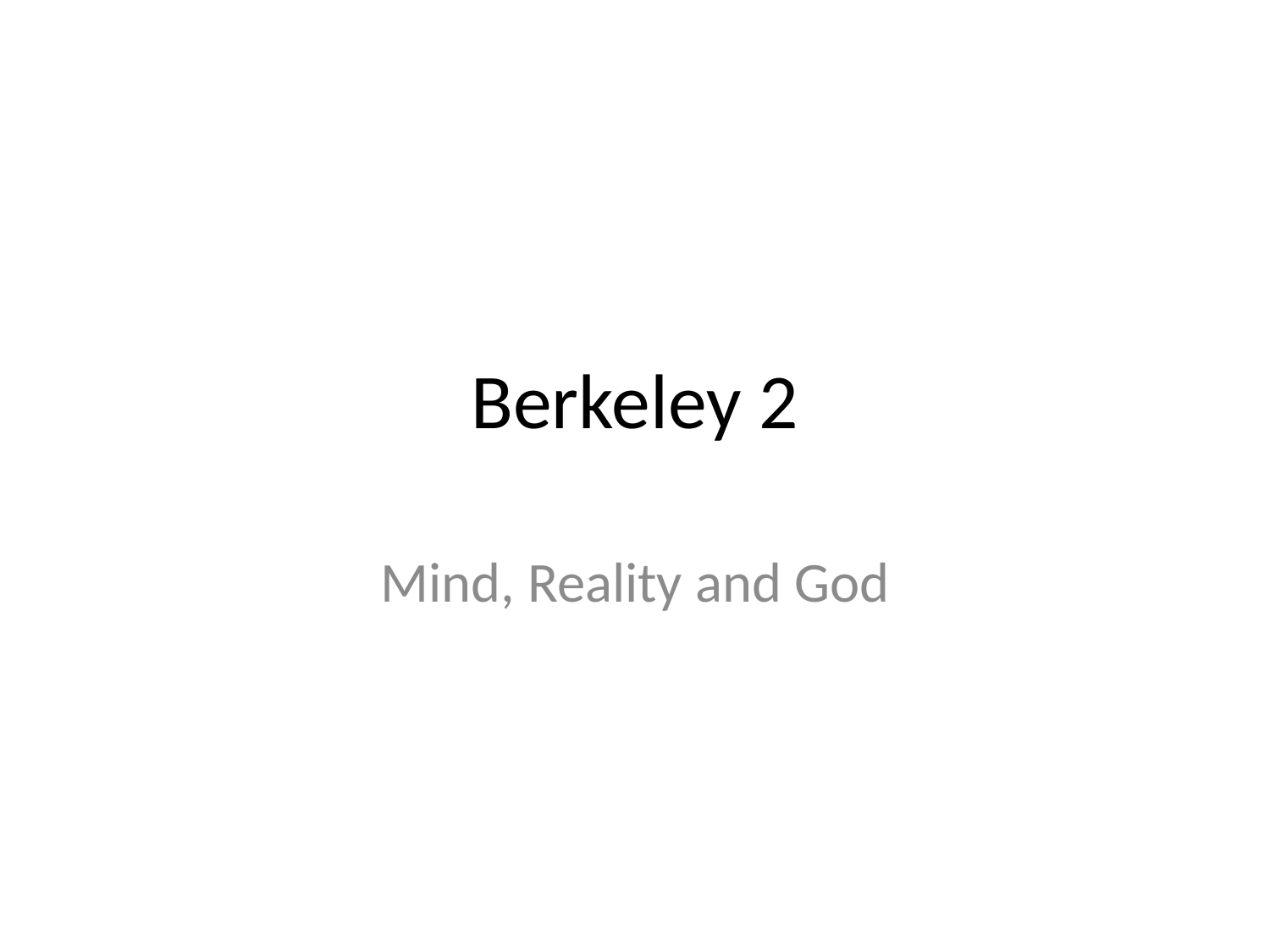

# Berkeley 2
Mind, Reality and God